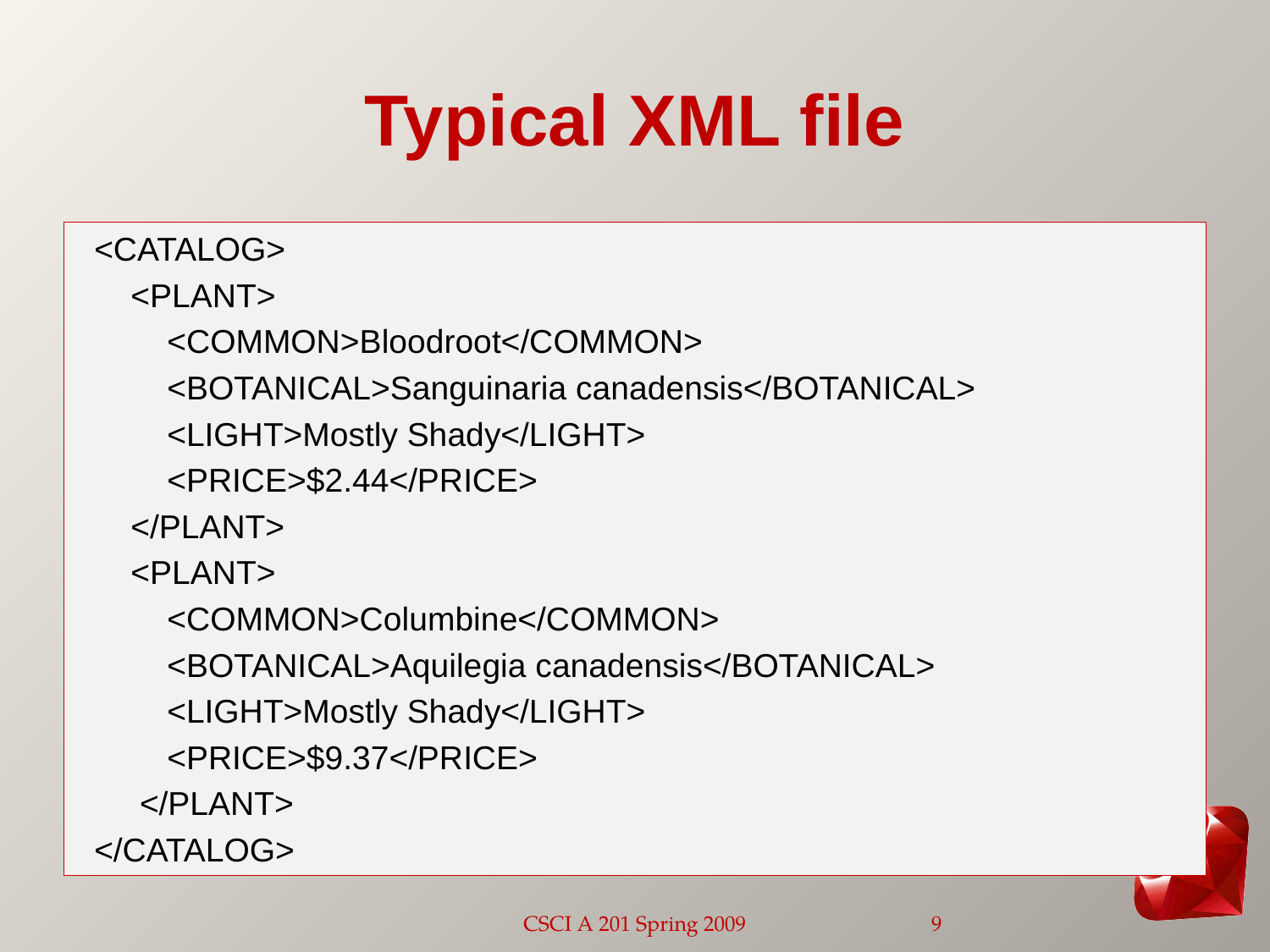

# Typical XML file
<CATALOG>
    <PLANT>
	  <COMMON>Bloodroot</COMMON>
	  <BOTANICAL>Sanguinaria canadensis</BOTANICAL>
	  <LIGHT>Mostly Shady</LIGHT>
	  <PRICE>$2.44</PRICE>
    </PLANT>
    <PLANT>
	  <COMMON>Columbine</COMMON>
	  <BOTANICAL>Aquilegia canadensis</BOTANICAL>
	  <LIGHT>Mostly Shady</LIGHT>
	  <PRICE>$9.37</PRICE>
     </PLANT>
</CATALOG>

CSCI A 201 Spring 2009
9